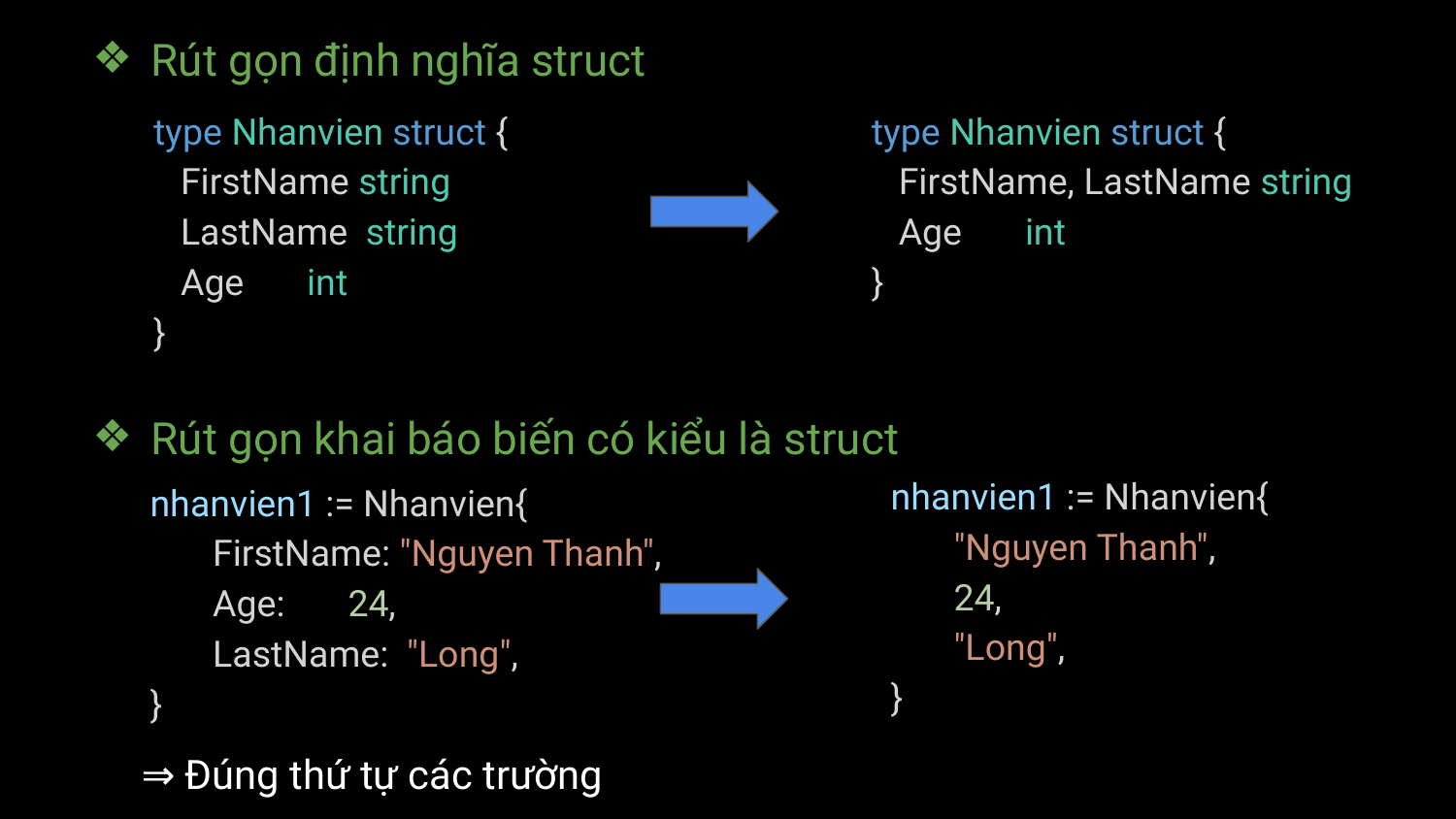

# Rút gọn định nghĩa struct
type Nhanvien struct {
   FirstName string
   LastName  string
   Age       int
}
type Nhanvien struct {
   FirstName, LastName string
   Age       int
}

Rút gọn khai báo biến có kiểu là struct
nhanvien1 := Nhanvien{
       "Nguyen Thanh",
       24,
       "Long",
}
nhanvien1 := Nhanvien{
       FirstName: "Nguyen Thanh",
       Age:       24,
       LastName:  "Long",
}

⇒ Đúng thứ tự các trường